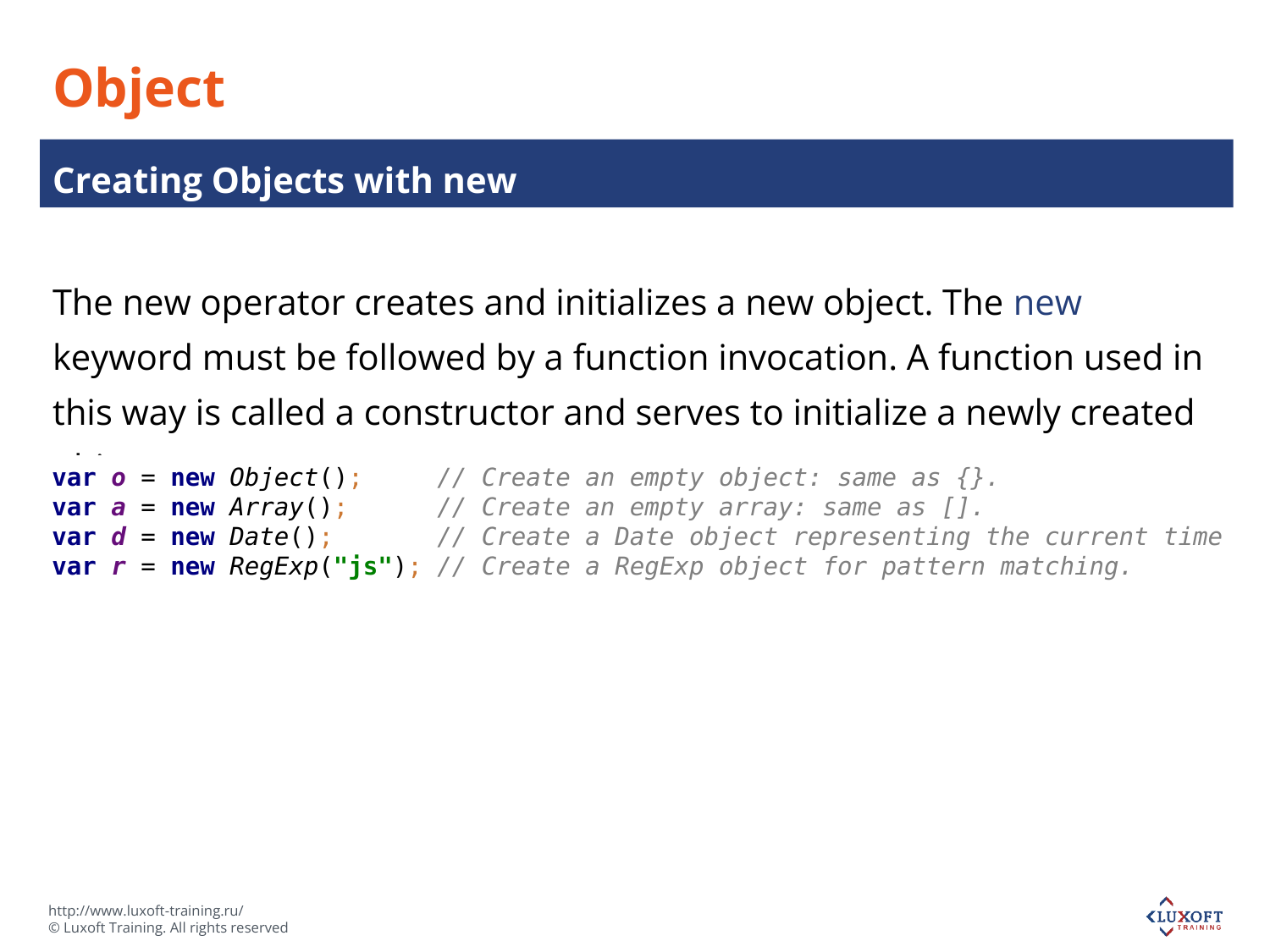

# Object
Creating Objects with new
The new operator creates and initializes a new object. The new keyword must be followed by a function invocation. A function used in this way is called a constructor and serves to initialize a newly created object.
var o = new Object();     // Create an empty object: same as {}.
var a = new Array();      // Create an empty array: same as [].
var d = new Date();       // Create a Date object representing the current time
var r = new RegExp("js"); // Create a RegExp object for pattern matching.